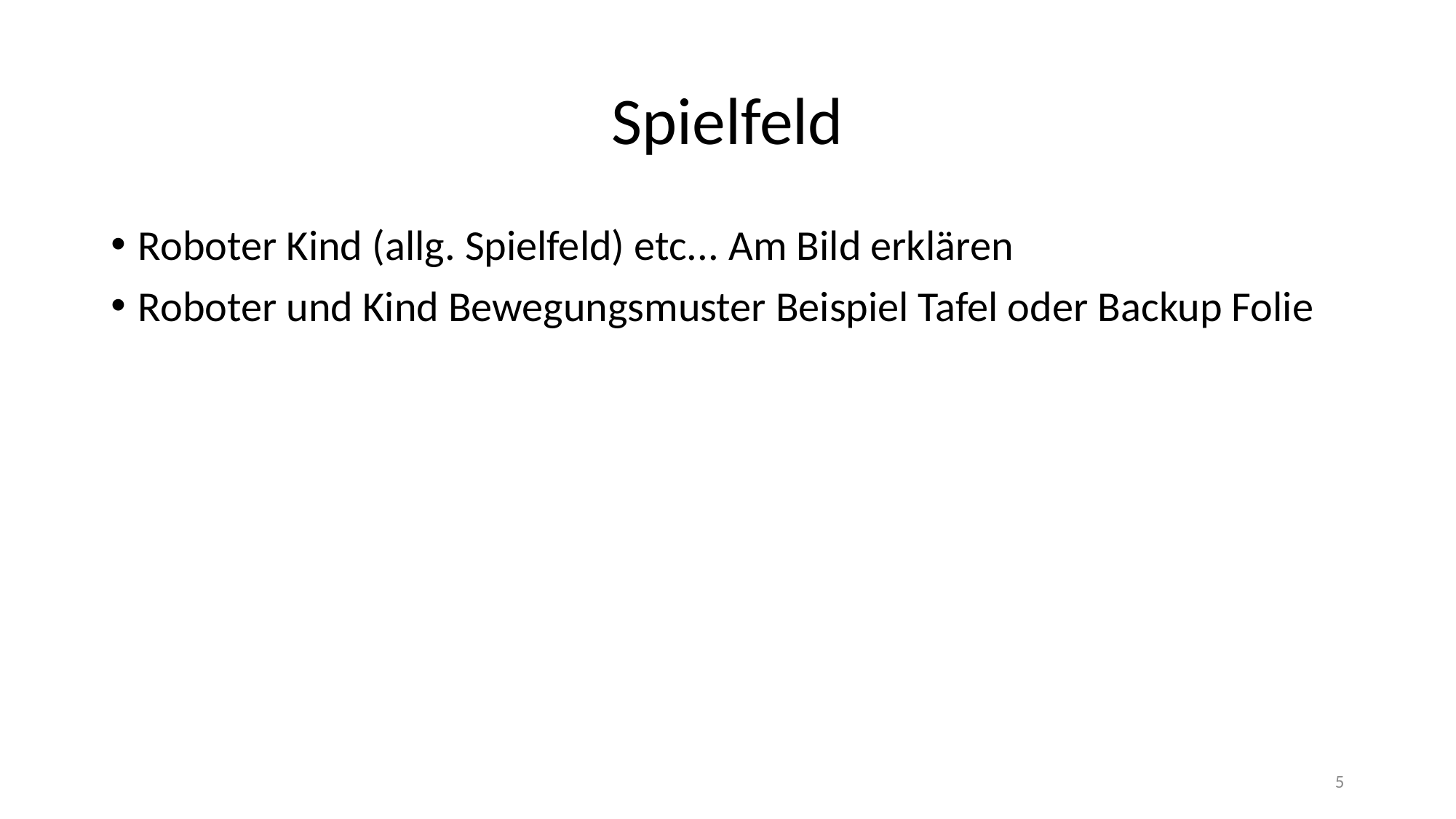

# Spielfeld
Roboter Kind (allg. Spielfeld) etc... Am Bild erklären
Roboter und Kind Bewegungsmuster Beispiel Tafel oder Backup Folie
5